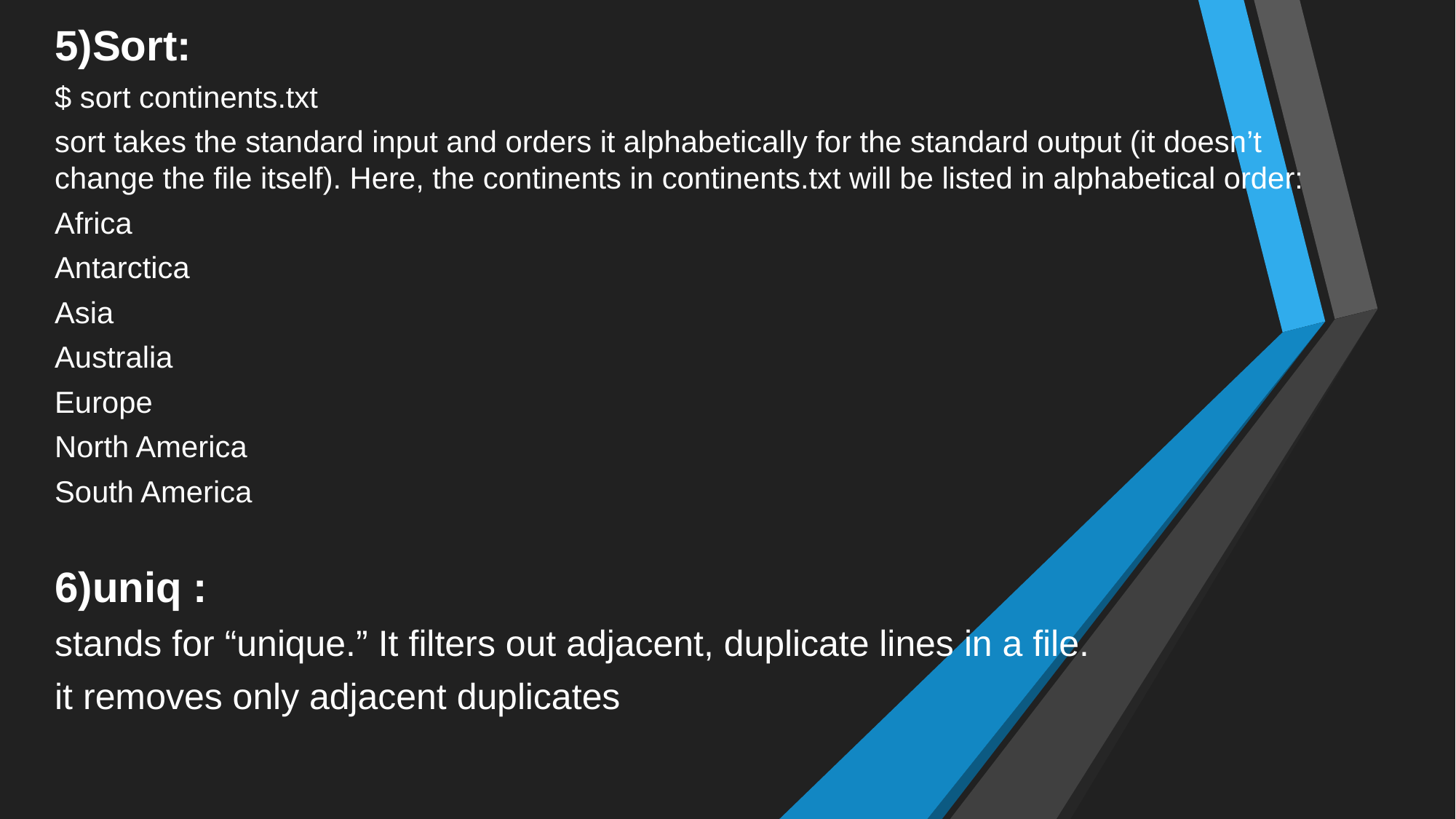

5)Sort:
$ sort continents.txt
sort takes the standard input and orders it alphabetically for the standard output (it doesn’t change the file itself). Here, the continents in continents.txt will be listed in alphabetical order:
Africa
Antarctica
Asia
Australia
Europe
North America
South America

6)uniq :
stands for “unique.” It filters out adjacent, duplicate lines in a file.
it removes only adjacent duplicates